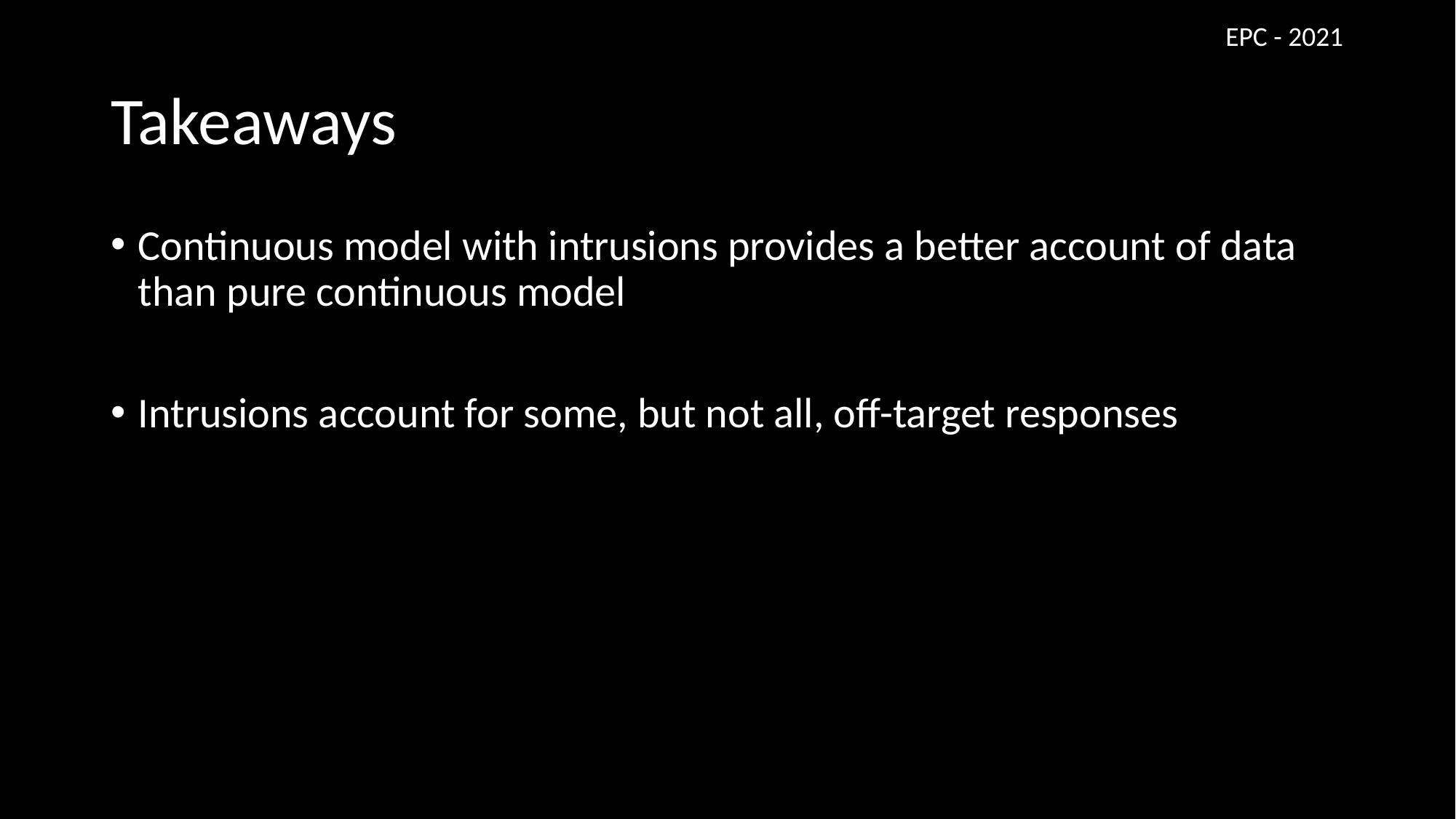

EPC - 2021
# Takeaways
Continuous model with intrusions provides a better account of data than pure continuous model

Intrusions account for some, but not all, off-target responses